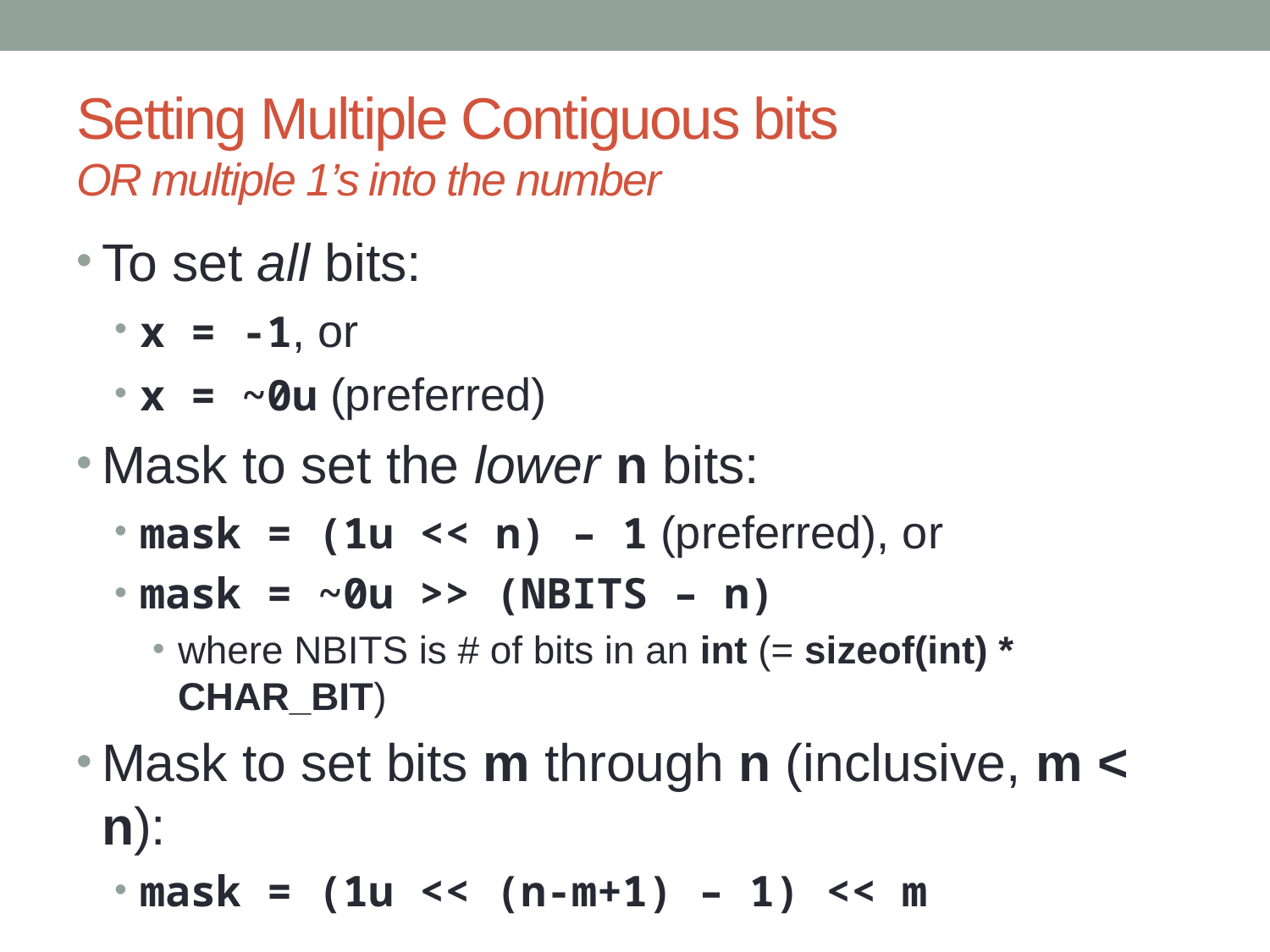

# Setting Multiple Contiguous bits OR multiple 1’s into the number
To set all bits:
x = -1, or
x = ~0u (preferred)
Mask to set the lower n bits:
mask = (1u << n) – 1 (preferred), or
mask = ~0u >> (NBITS – n)
where NBITS is # of bits in an int (= sizeof(int) * CHAR_BIT)
Mask to set bits m through n (inclusive, m < n):
mask = (1u << (n-m+1) – 1) << m